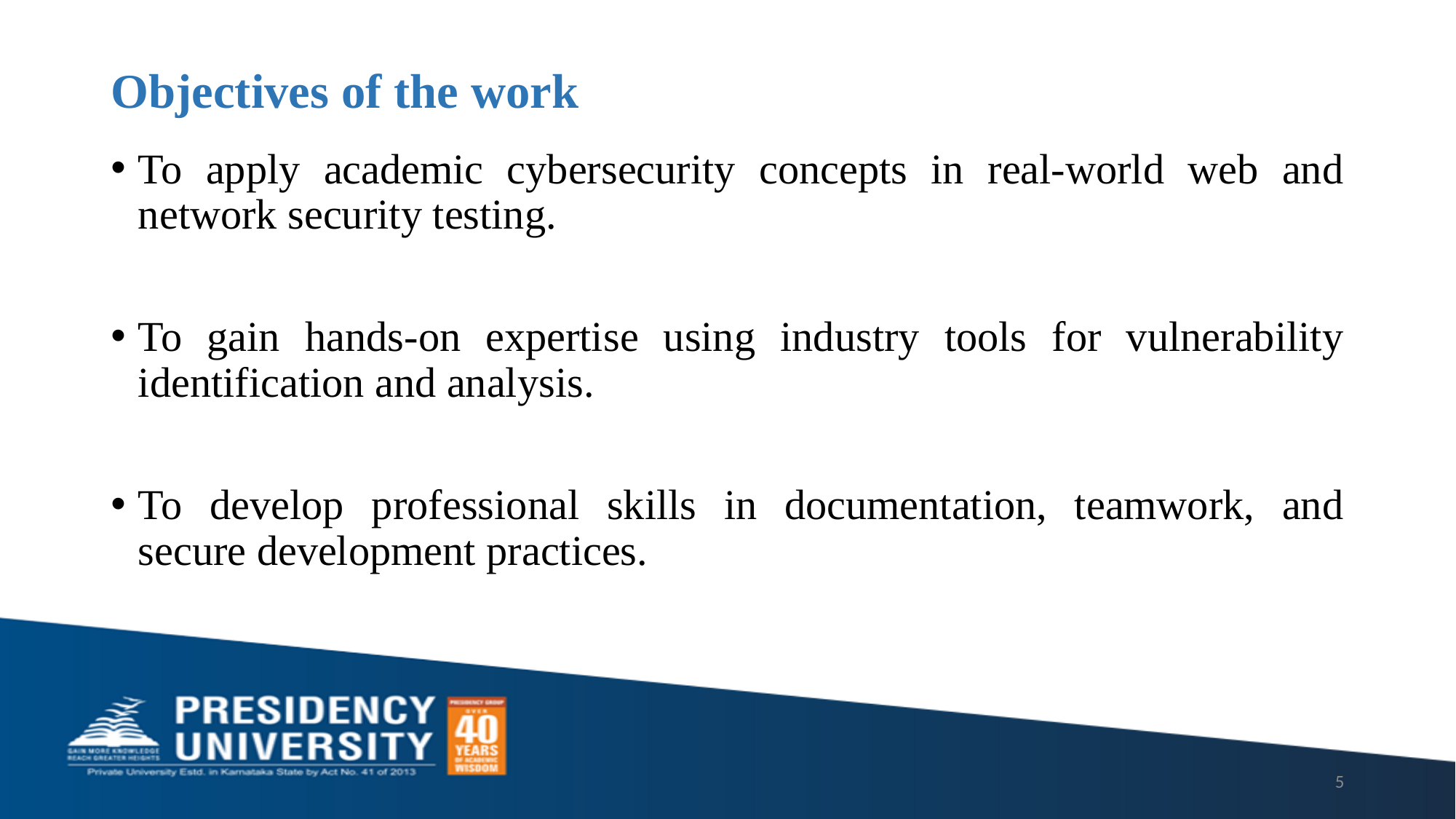

# Objectives of the work
To apply academic cybersecurity concepts in real-world web and network security testing.

To gain hands-on expertise using industry tools for vulnerability identification and analysis.

To develop professional skills in documentation, teamwork, and secure development practices.
5